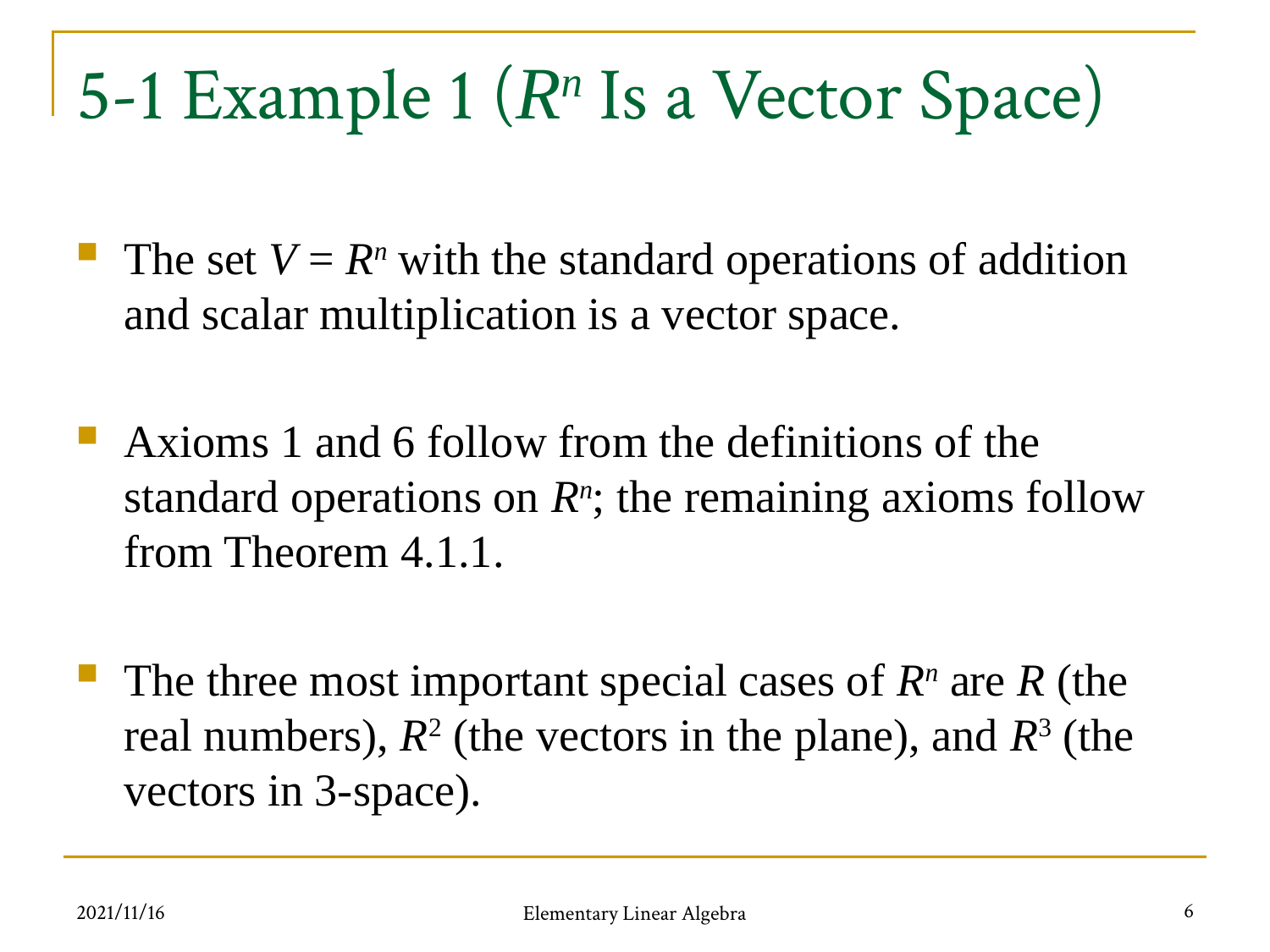

# 5-1 Example 1 (Rn Is a Vector Space)
The set V = Rn with the standard operations of addition and scalar multiplication is a vector space.

Axioms 1 and 6 follow from the definitions of the standard operations on Rn; the remaining axioms follow from Theorem 4.1.1.

The three most important special cases of Rn are R (the real numbers), R2 (the vectors in the plane), and R3 (the vectors in 3-space).
2021/11/16
6
Elementary Linear Algebra